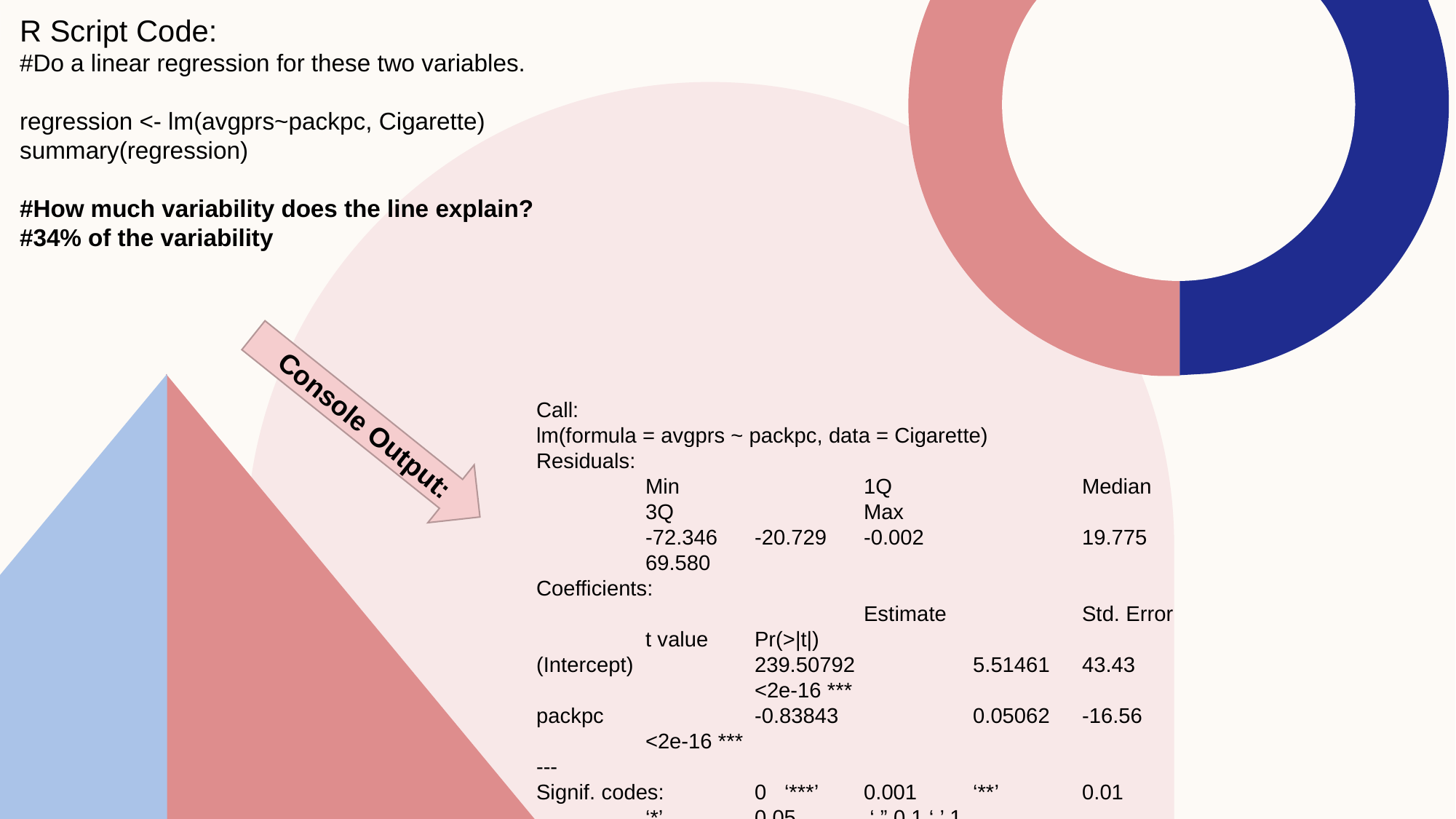

R Script Code:
#Do a linear regression for these two variables.

regression <- lm(avgprs~packpc, Cigarette)
summary(regression)

#How much variability does the line explain?
#34% of the variability

Call:
lm(formula = avgprs ~ packpc, data = Cigarette)
Residuals:
	Min 		1Q 		Median 	3Q 		Max
	-72.346 	-20.729 	-0.002 		19.775 	69.580
Coefficients:
			Estimate 		Std. Error 	t value 	Pr(>|t|)
(Intercept) 		239.50792 		5.51461 	43.43 		<2e-16 ***
packpc 		-0.83843 		0.05062 	-16.56 	<2e-16 ***
---
Signif. codes: 	0   ‘***’ 	0.001 	‘**’ 	0.01 	‘*’ 	0.05	 ‘.” 0.1 ‘ ’ 1

Residual standard error: 26.87 on 526 degrees of freedom
Multiple R-squared: 0.3427, 		Adjusted R-squared: 0.3415
F-statistic: 274.3 on 1 and 526 DF, 	p-value: < 2.2e-16

Console Output: